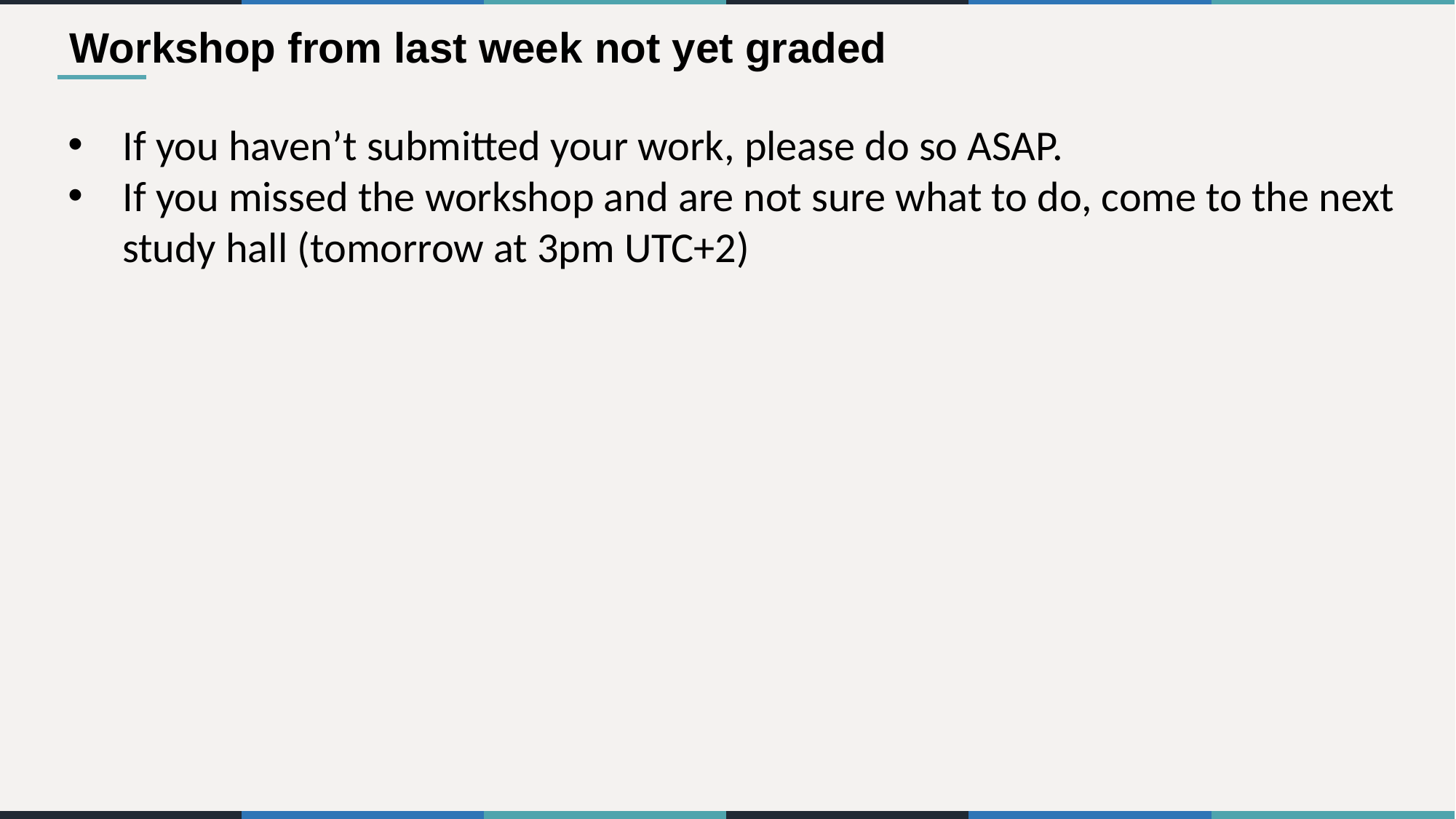

Workshop from last week not yet graded
If you haven’t submitted your work, please do so ASAP.
If you missed the workshop and are not sure what to do, come to the next study hall (tomorrow at 3pm UTC+2)